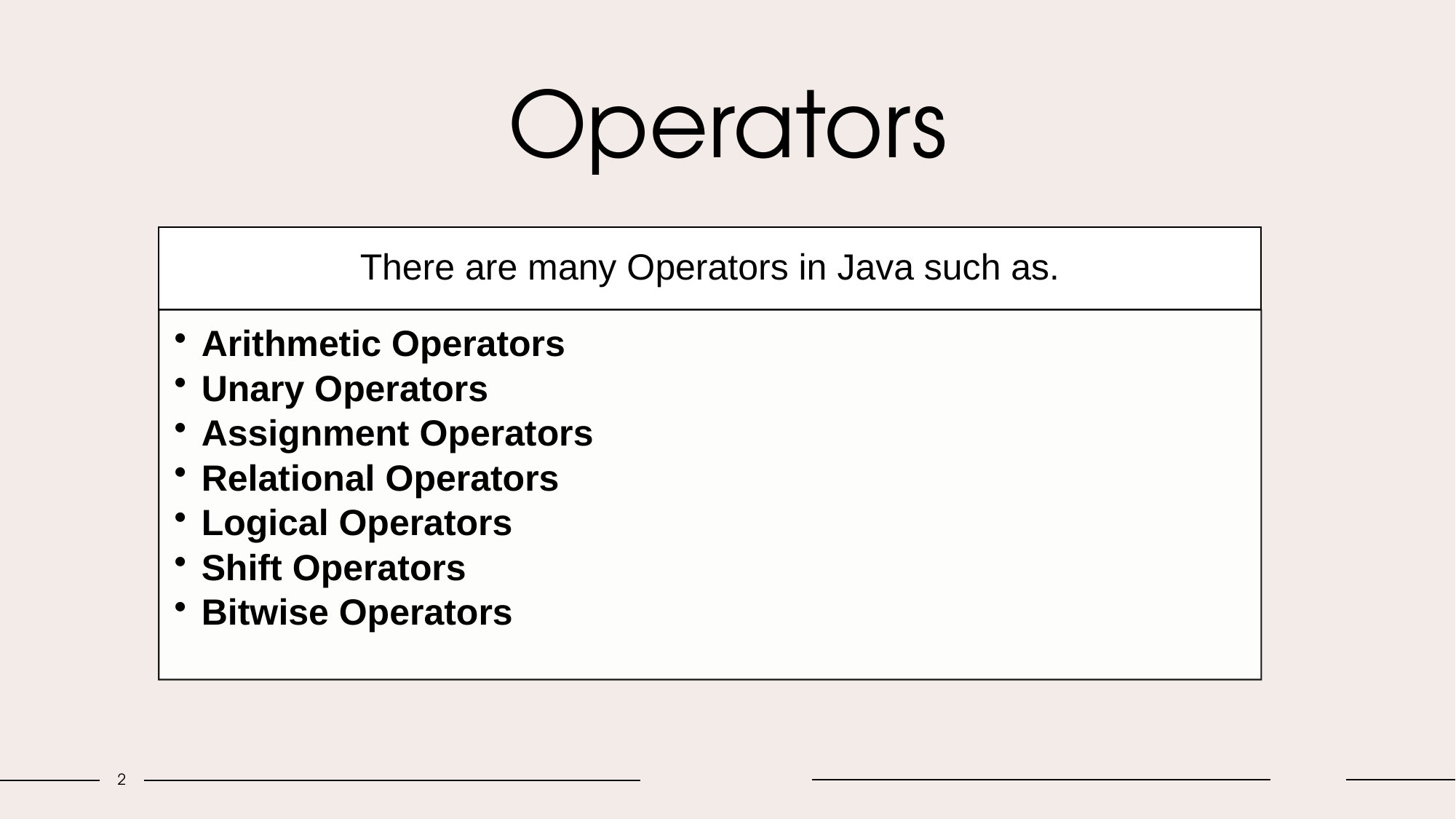

# Operators
There are many Operators in Java such as.
Arithmetic Operators
Unary Operators
Assignment Operators
Relational Operators
Logical Operators
Shift Operators
Bitwise Operators
2